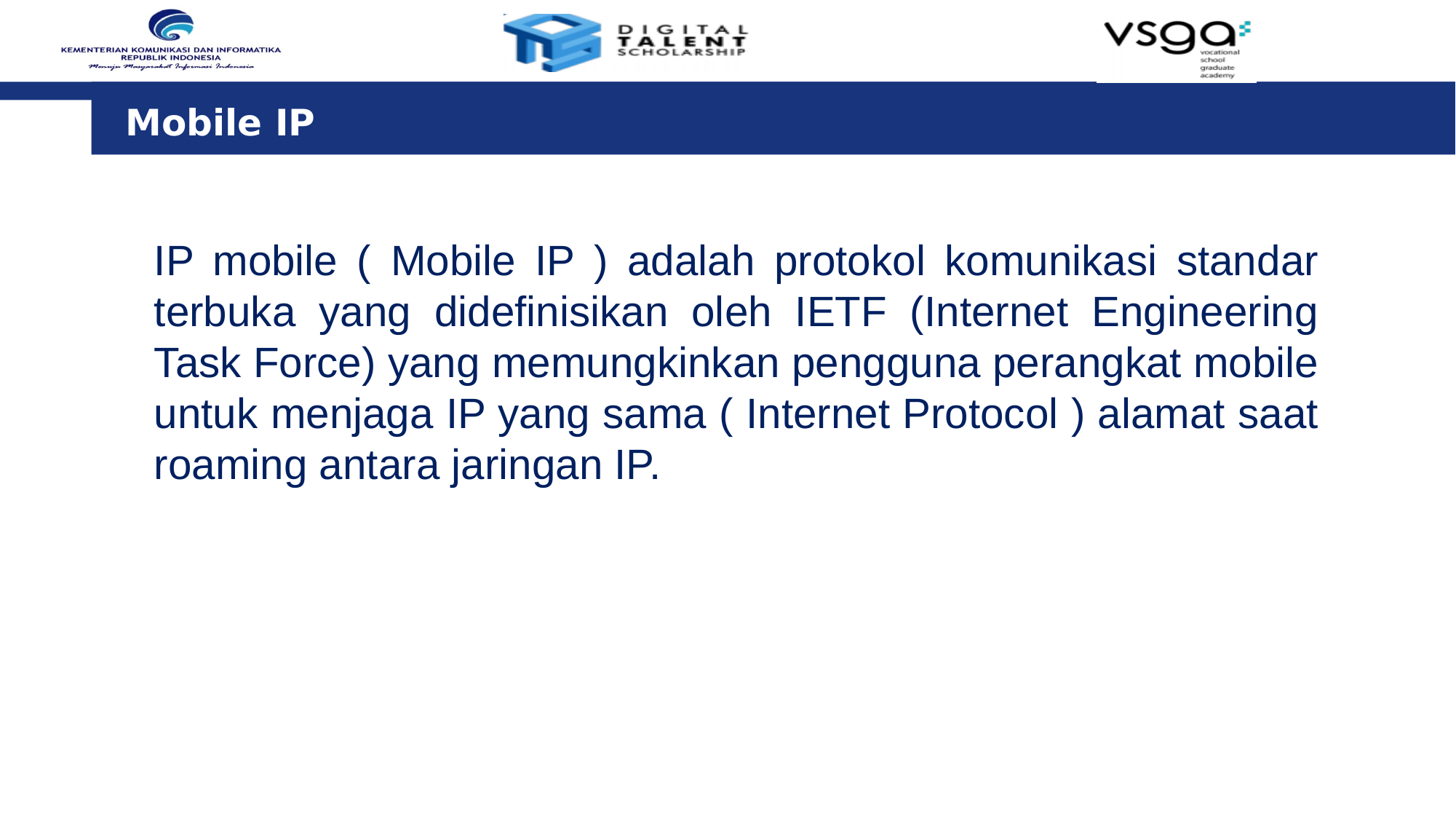

# Mobile IP
IP mobile ( Mobile IP ) adalah protokol komunikasi standar terbuka yang didefinisikan oleh IETF (Internet Engineering Task Force) yang memungkinkan pengguna perangkat mobile untuk menjaga IP yang sama ( Internet Protocol ) alamat saat roaming antara jaringan IP.